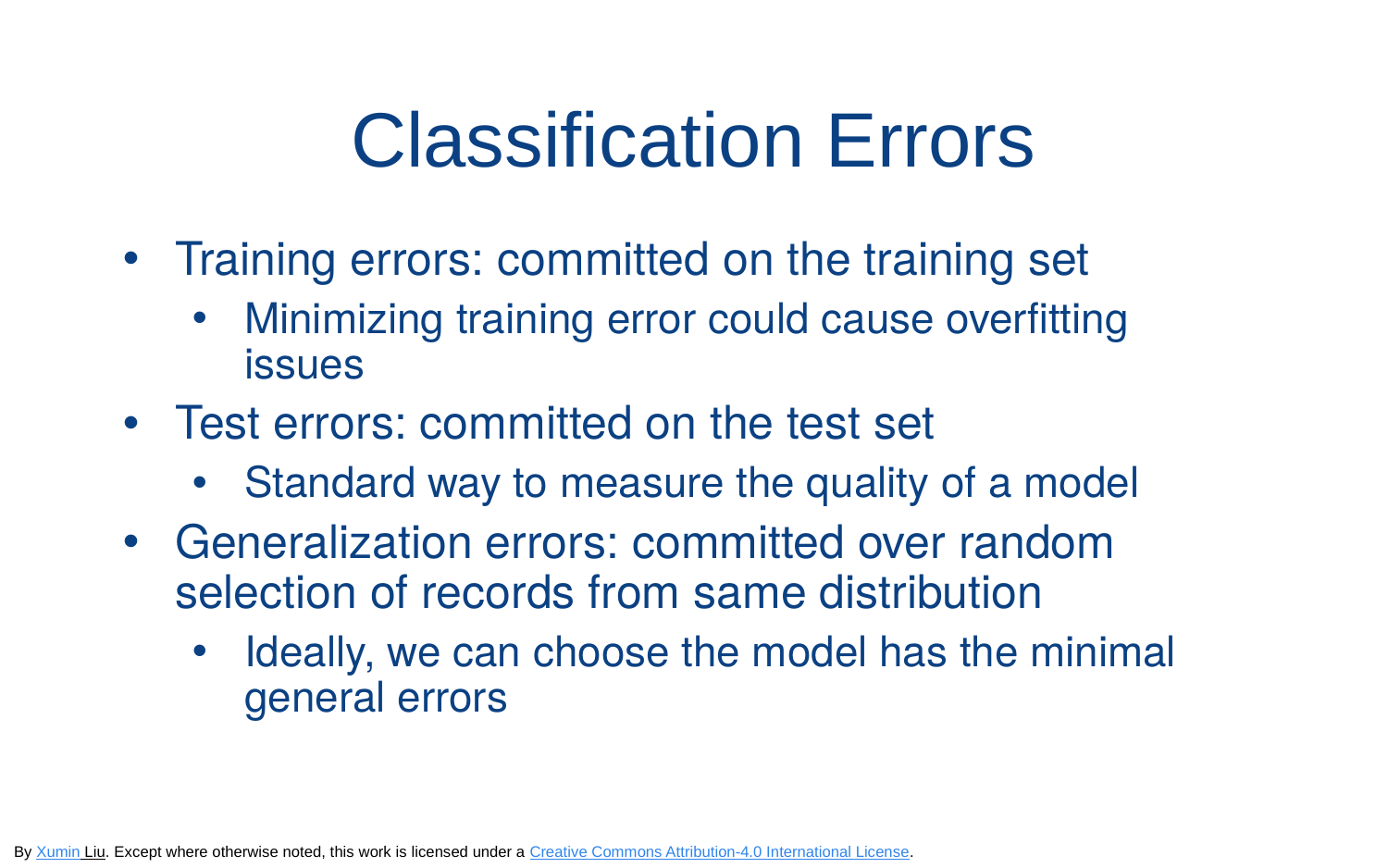

Classification Errors
Training errors: committed on the training set
Minimizing training error could cause overfitting issues
Test errors: committed on the test set
Standard way to measure the quality of a model
Generalization errors: committed over random selection of records from same distribution
Ideally, we can choose the model has the minimal general errors